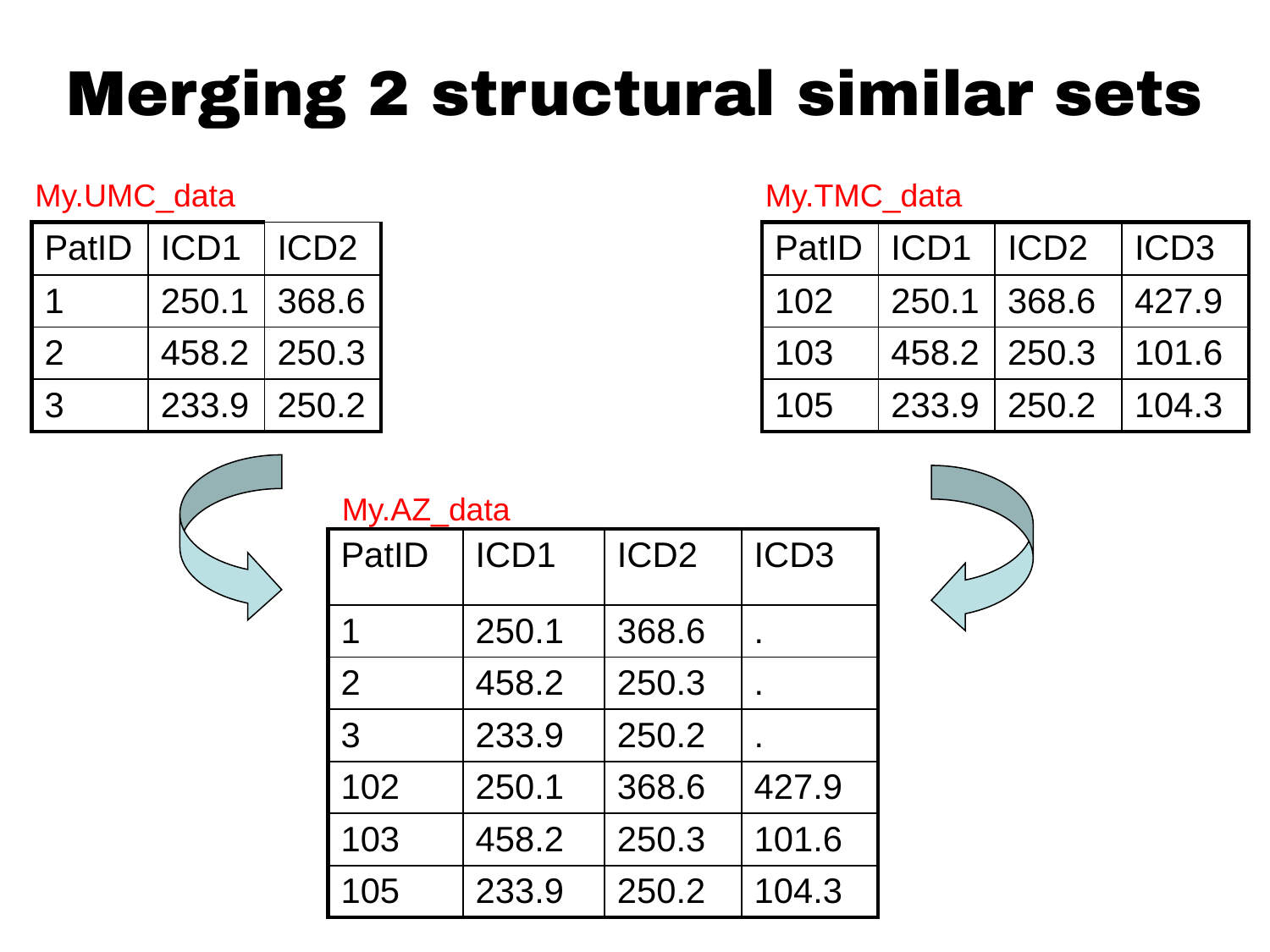

# Merging 2 structural similar sets
My.UMC_data
My.TMC_data
| PatID | ICD1 | ICD2 |
| --- | --- | --- |
| 1 | 250.1 | 368.6 |
| 2 | 458.2 | 250.3 |
| 3 | 233.9 | 250.2 |
| PatID | ICD1 | ICD2 | ICD3 |
| --- | --- | --- | --- |
| 102 | 250.1 | 368.6 | 427.9 |
| 103 | 458.2 | 250.3 | 101.6 |
| 105 | 233.9 | 250.2 | 104.3 |

My.AZ_data
| PatID | ICD1 | ICD2 | ICD3 |
| --- | --- | --- | --- |
| 1 | 250.1 | 368.6 | . |
| 2 | 458.2 | 250.3 | . |
| 3 | 233.9 | 250.2 | . |
| 102 | 250.1 | 368.6 | 427.9 |
| 103 | 458.2 | 250.3 | 101.6 |
| 105 | 233.9 | 250.2 | 104.3 |